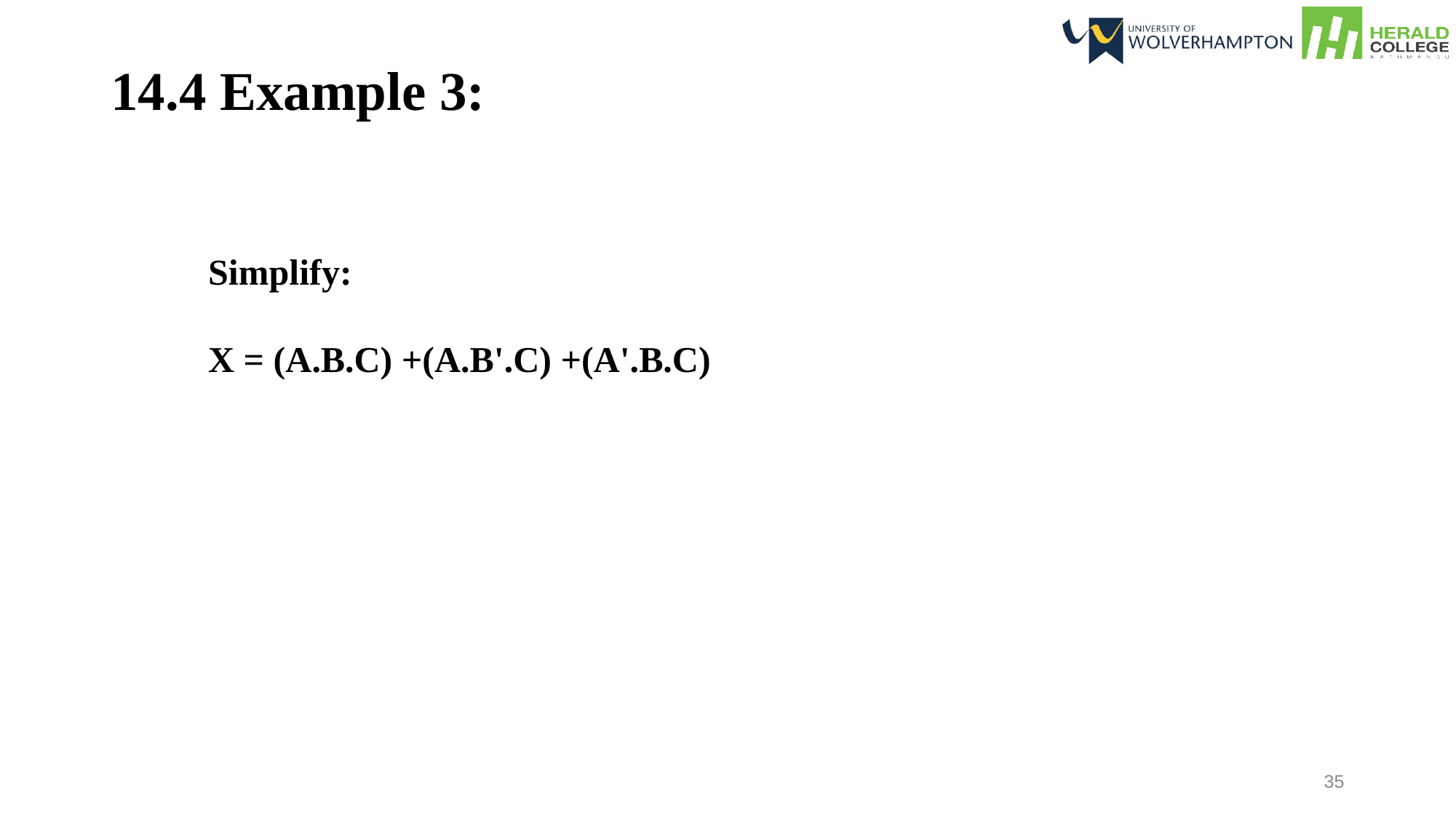

14.4 Example 3:
Simplify:

X = (A.B.C) +(A.B'.C) +(A'.B.C)
35